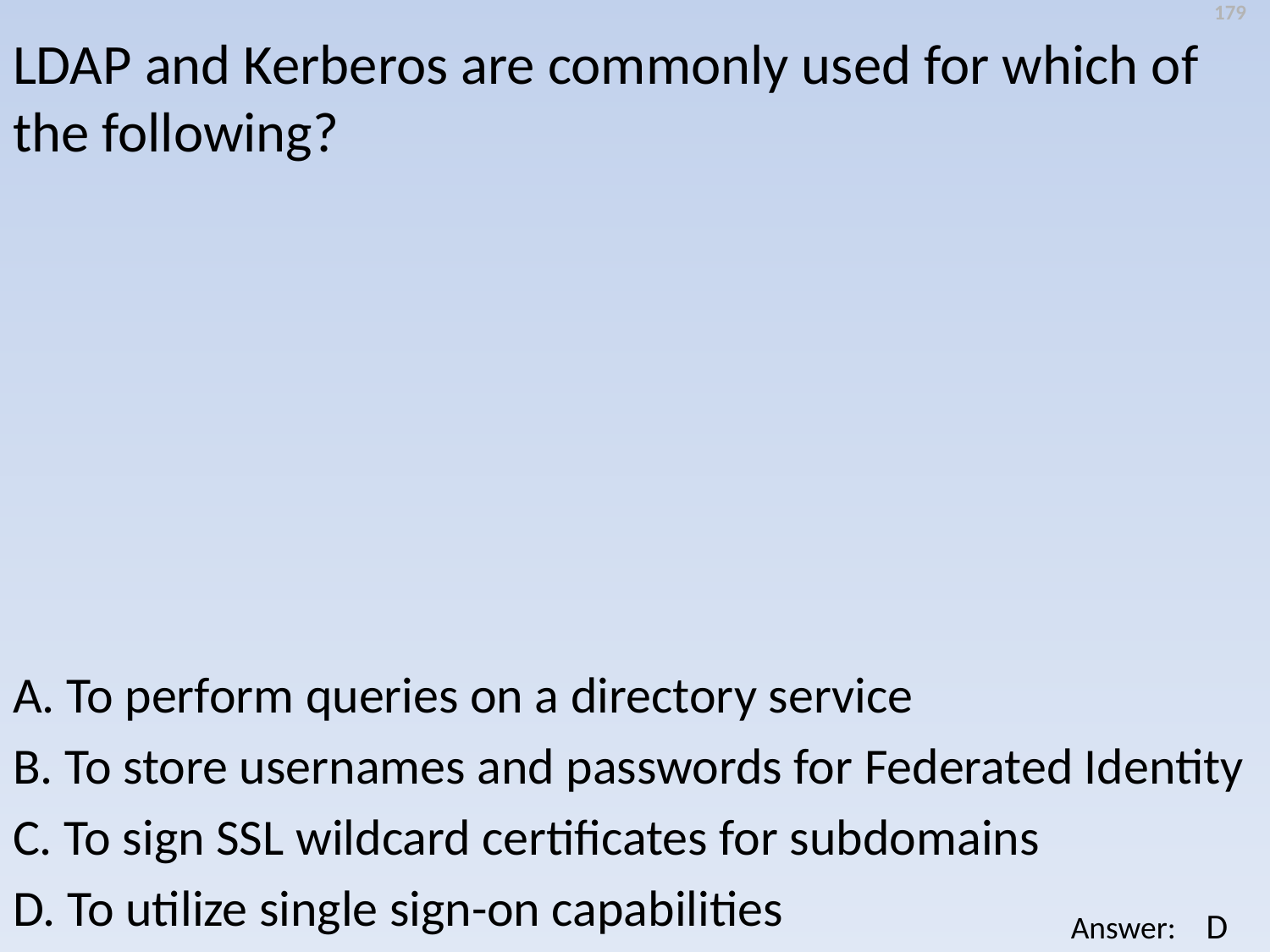

179
LDAP and Kerberos are commonly used for which of the following?
A. To perform queries on a directory service
B. To store usernames and passwords for Federated Identity
C. To sign SSL wildcard certificates for subdomains
D. To utilize single sign-on capabilities
D